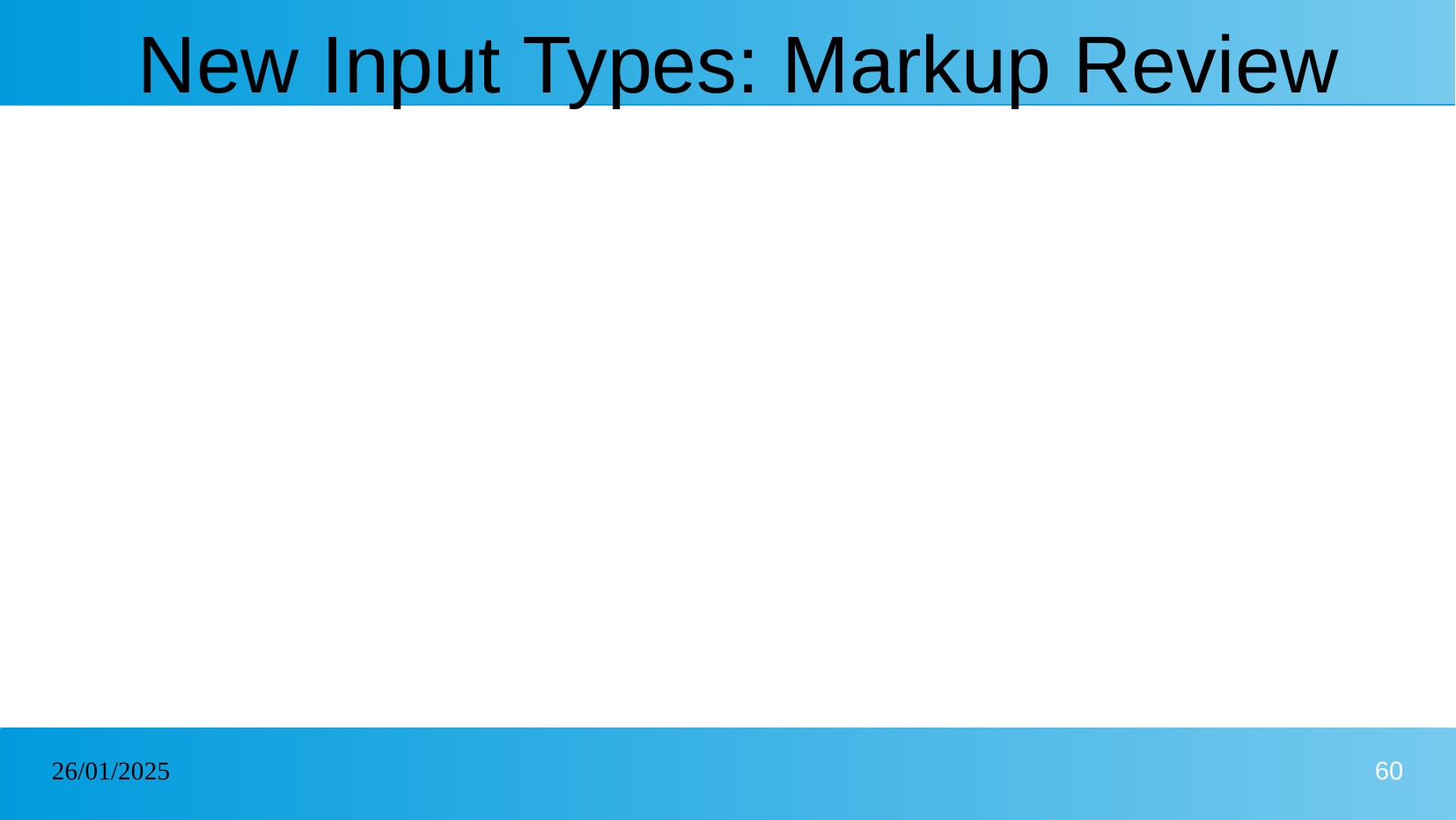

# New Input Types: Markup Review

26/01/2025
60